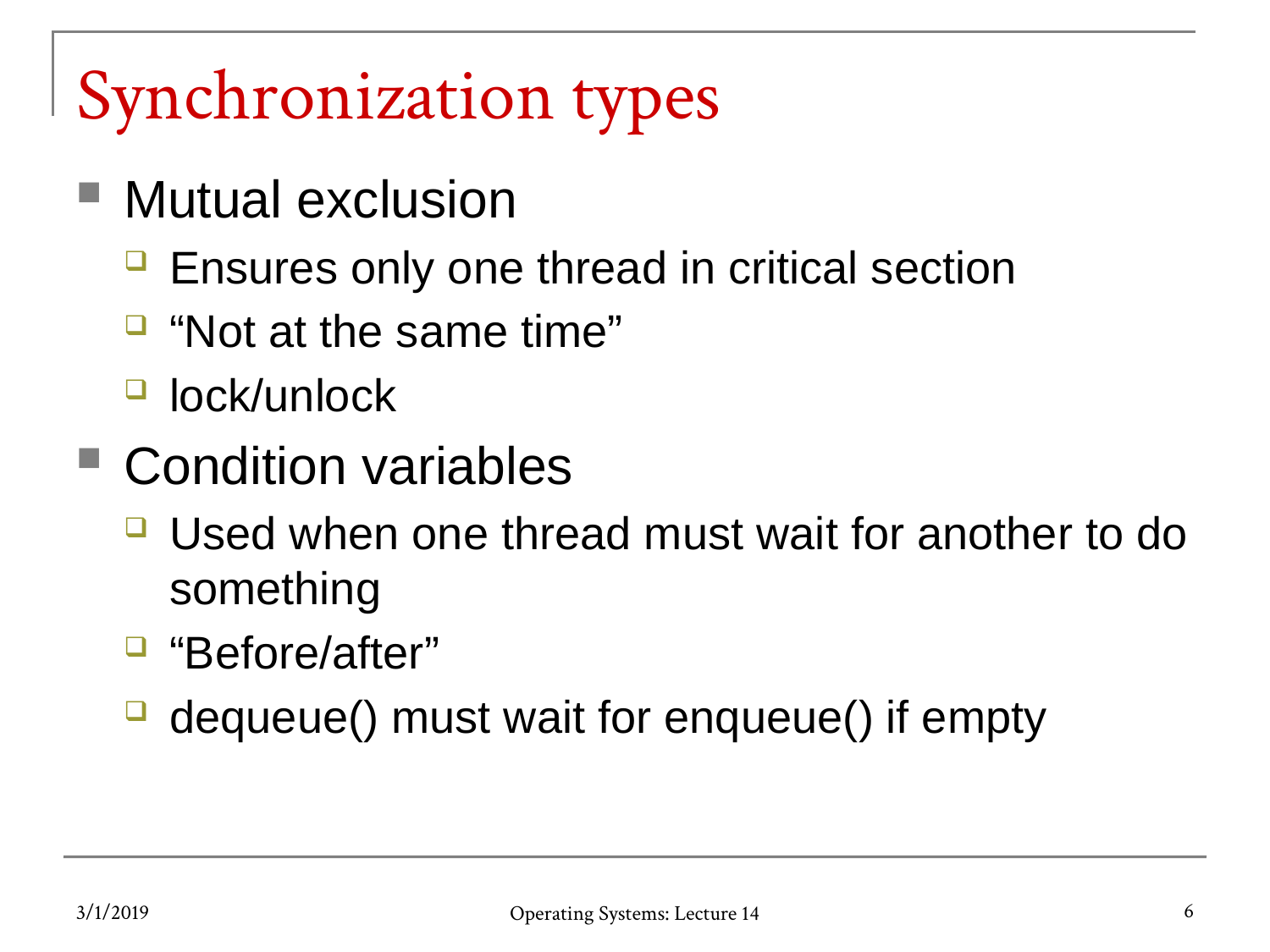

# Synchronization types
Mutual exclusion
Ensures only one thread in critical section
“Not at the same time”
lock/unlock
Condition variables
Used when one thread must wait for another to do something
“Before/after”
dequeue() must wait for enqueue() if empty
3/1/2019
6
Operating Systems: Lecture 14